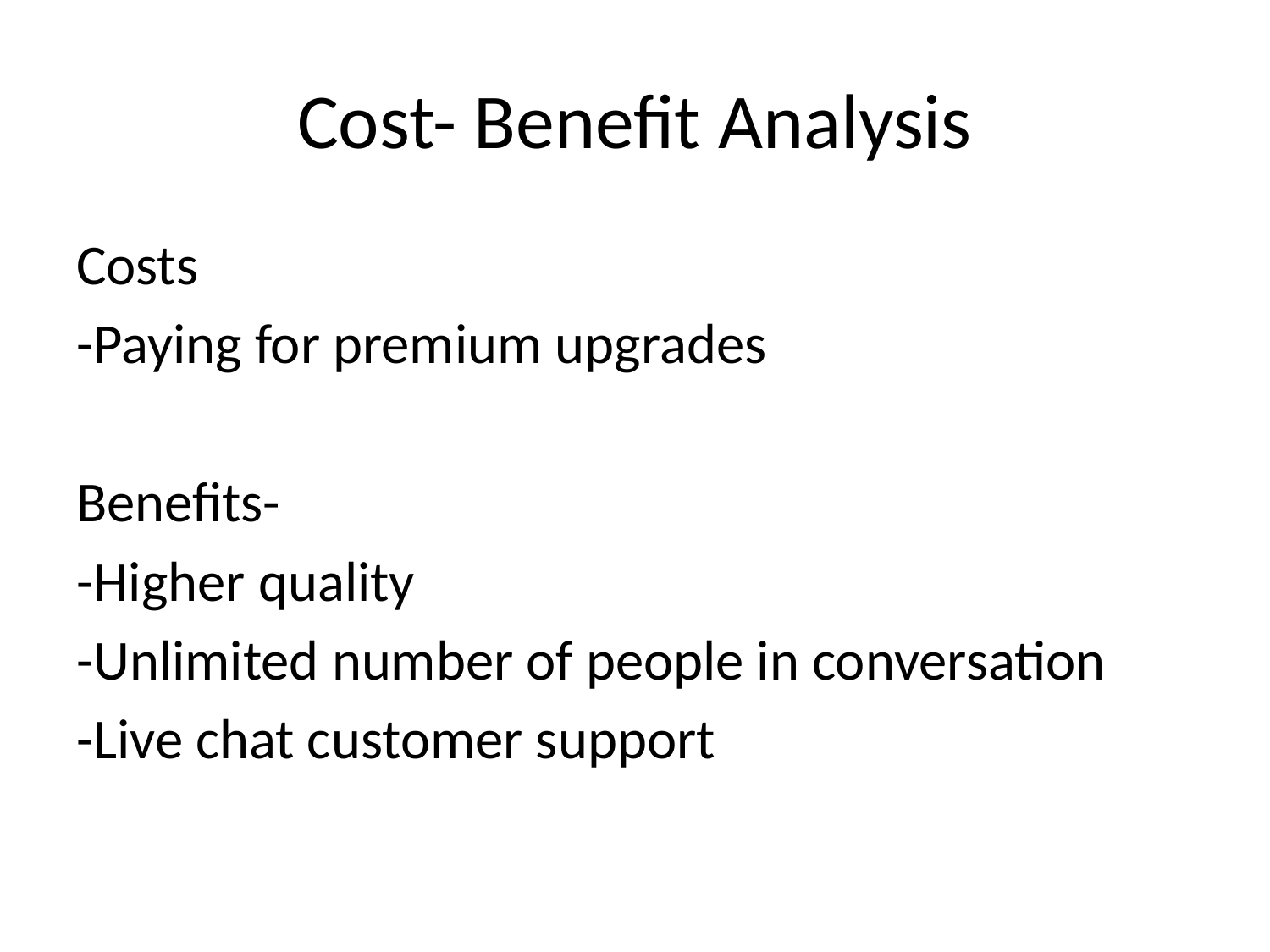

# Cost- Benefit Analysis
Costs
-Paying for premium upgrades

Benefits-
-Higher quality
-Unlimited number of people in conversation
-Live chat customer support